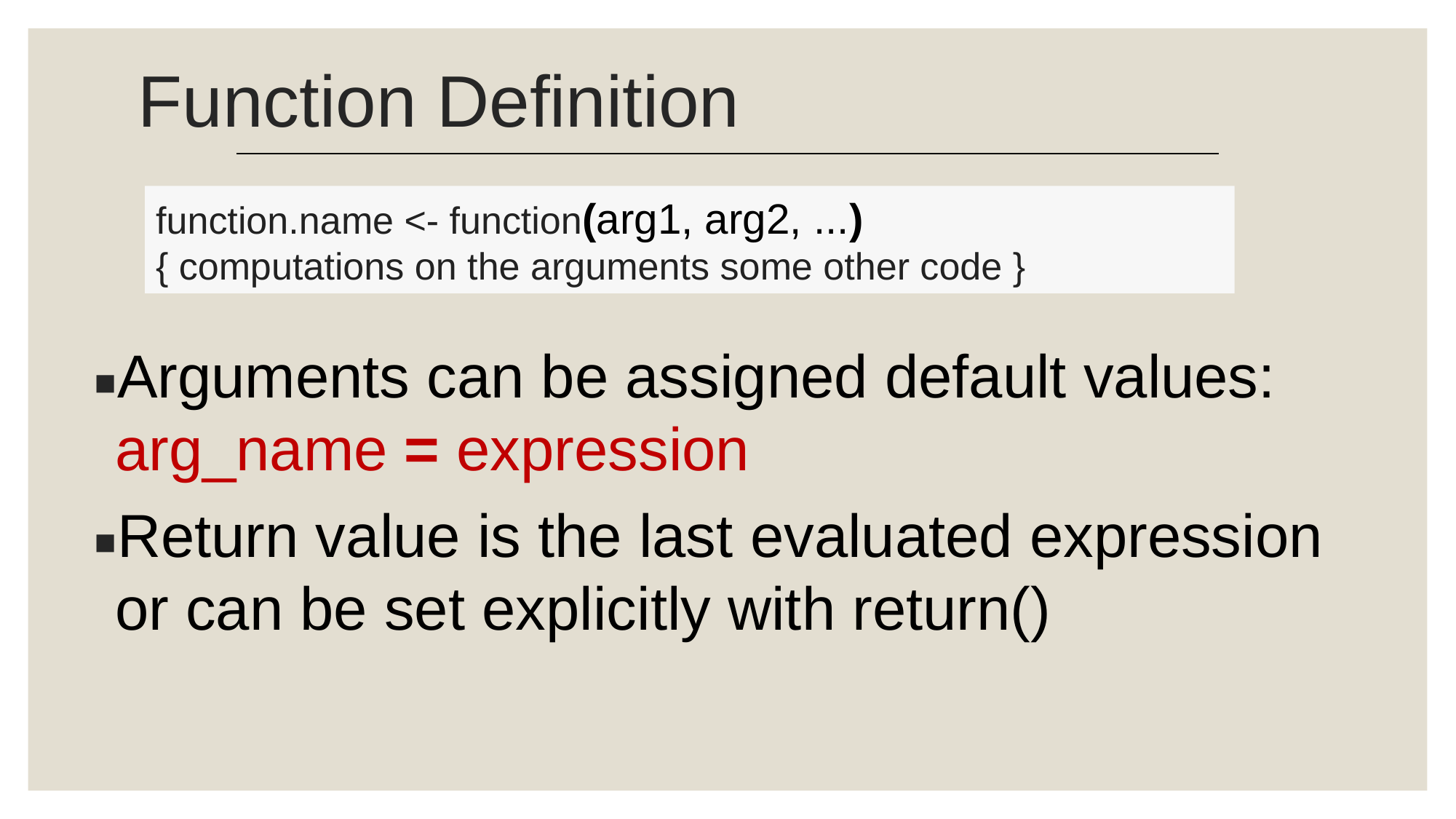

# Function Definition

Arguments can be assigned default values: arg_name = expression
Return value is the last evaluated expression or can be set explicitly with return()

function.name <- function(arg1, arg2, ...)
{ computations on the arguments some other code }